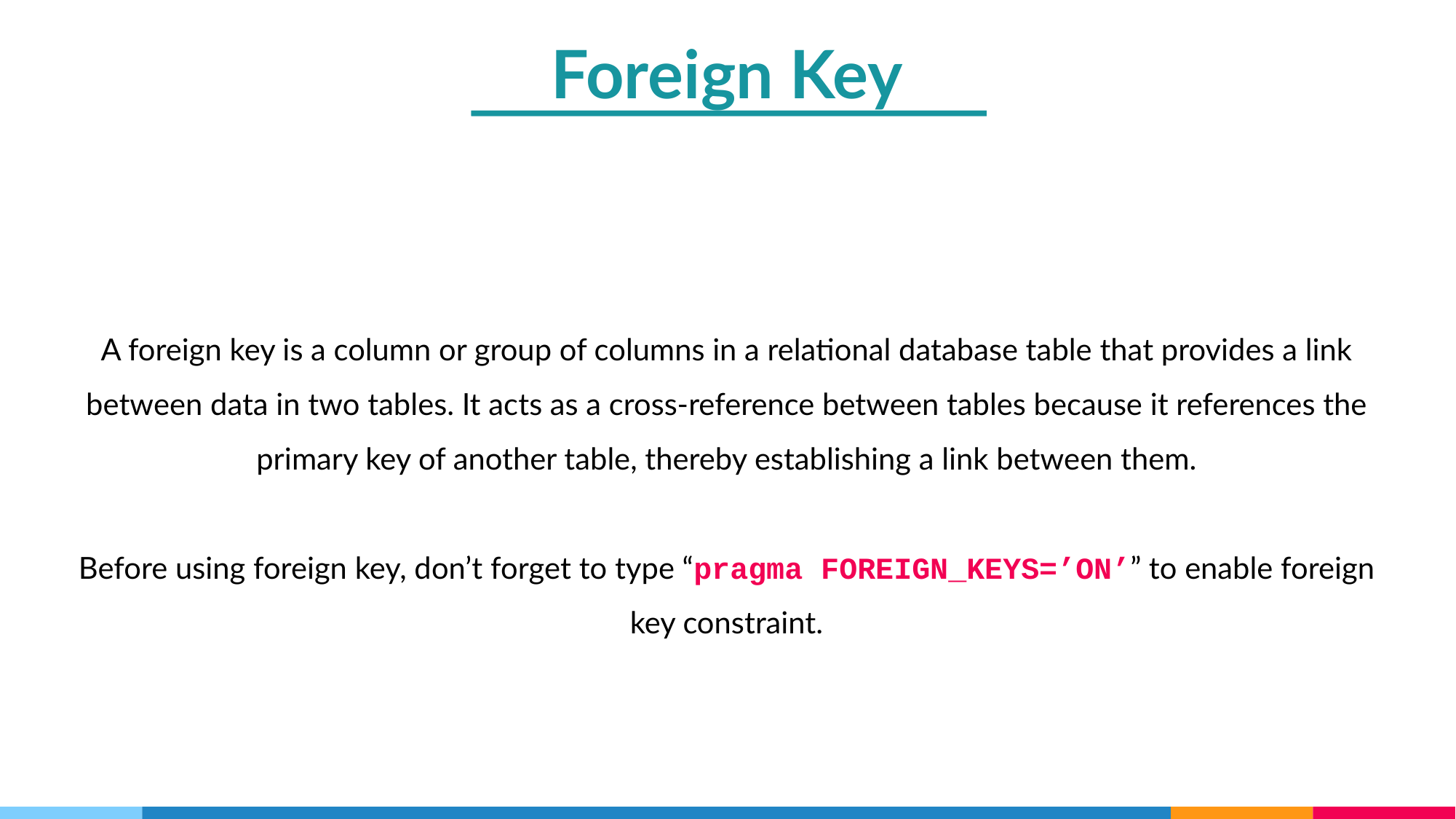

Foreign Key

A foreign key is a column or group of columns in a relational database table that provides a link between data in two tables. It acts as a cross-reference between tables because it references the primary key of another table, thereby establishing a link between them.

Before using foreign key, don’t forget to type “pragma FOREIGN_KEYS=’ON’” to enable foreign key constraint.